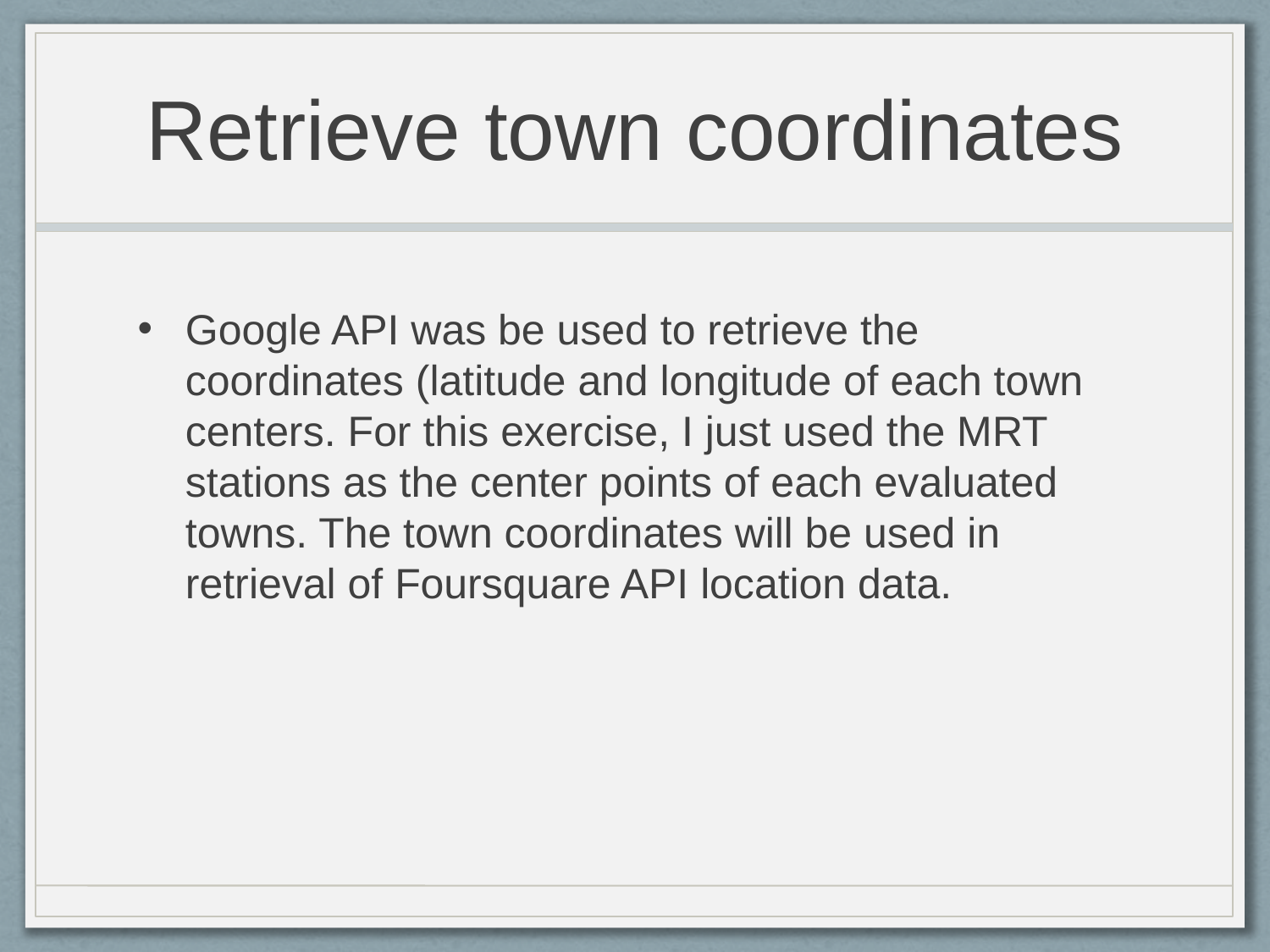

# Retrieve town coordinates
Google API was be used to retrieve the coordinates (latitude and longitude of each town centers. For this exercise, I just used the MRT stations as the center points of each evaluated towns. The town coordinates will be used in retrieval of Foursquare API location data.